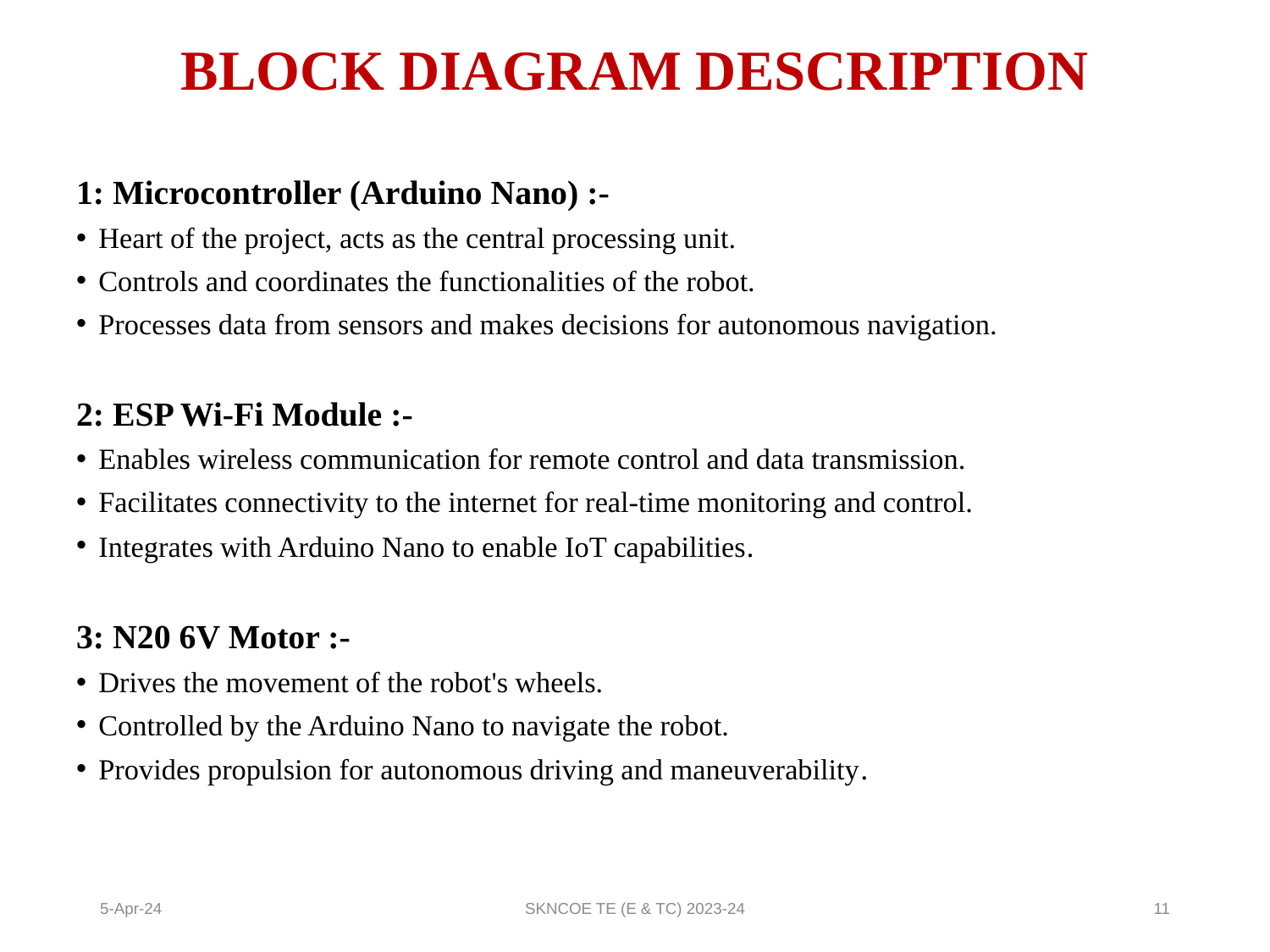

# BLOCK DIAGRAM DESCRIPTION
1: Microcontroller (Arduino Nano) :-
Heart of the project, acts as the central processing unit.
Controls and coordinates the functionalities of the robot.
Processes data from sensors and makes decisions for autonomous navigation.

2: ESP Wi-Fi Module :-
Enables wireless communication for remote control and data transmission.
Facilitates connectivity to the internet for real-time monitoring and control.
Integrates with Arduino Nano to enable IoT capabilities.

3: N20 6V Motor :-
Drives the movement of the robot's wheels.
Controlled by the Arduino Nano to navigate the robot.
Provides propulsion for autonomous driving and maneuverability.
5-Apr-24
SKNCOE TE (E & TC) 2023-24
11